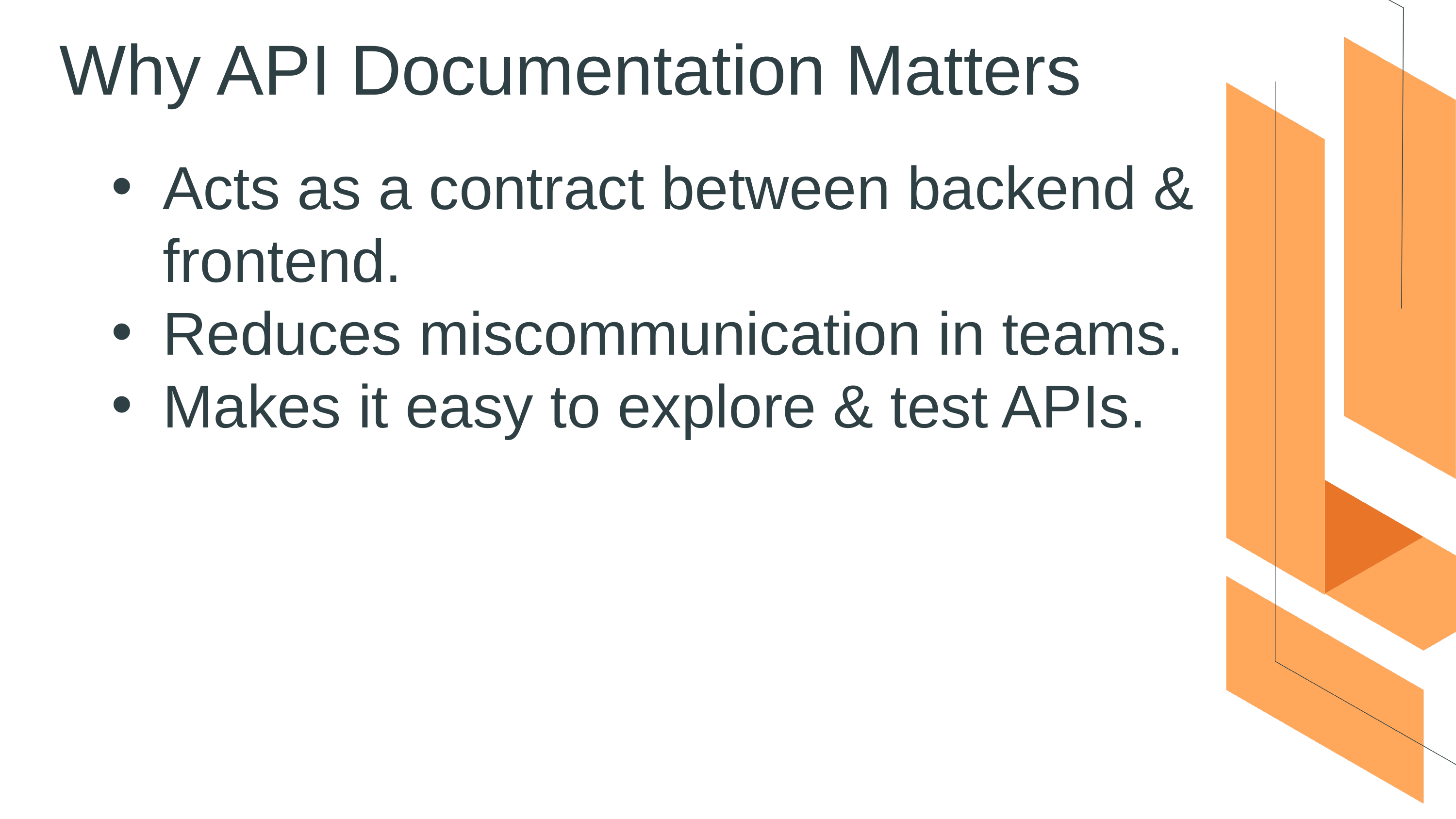

Why API Documentation Matters

Acts as a contract between backend & frontend.
Reduces miscommunication in teams.
Makes it easy to explore & test APIs.